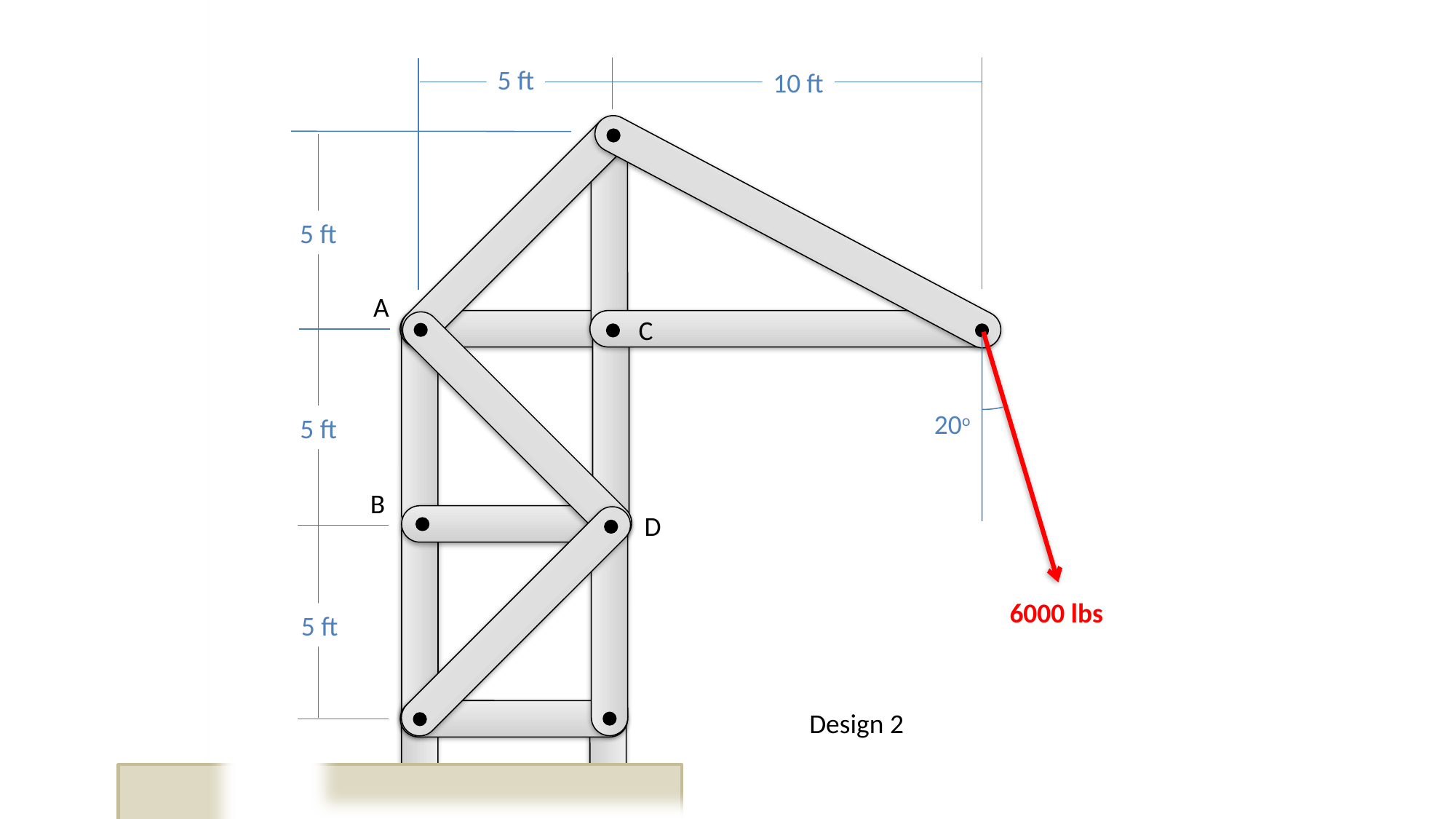

5 ft
10 ft

5 ft

A
C

20o

5 ft

B
D

6000 lbs

5 ft

Design 2